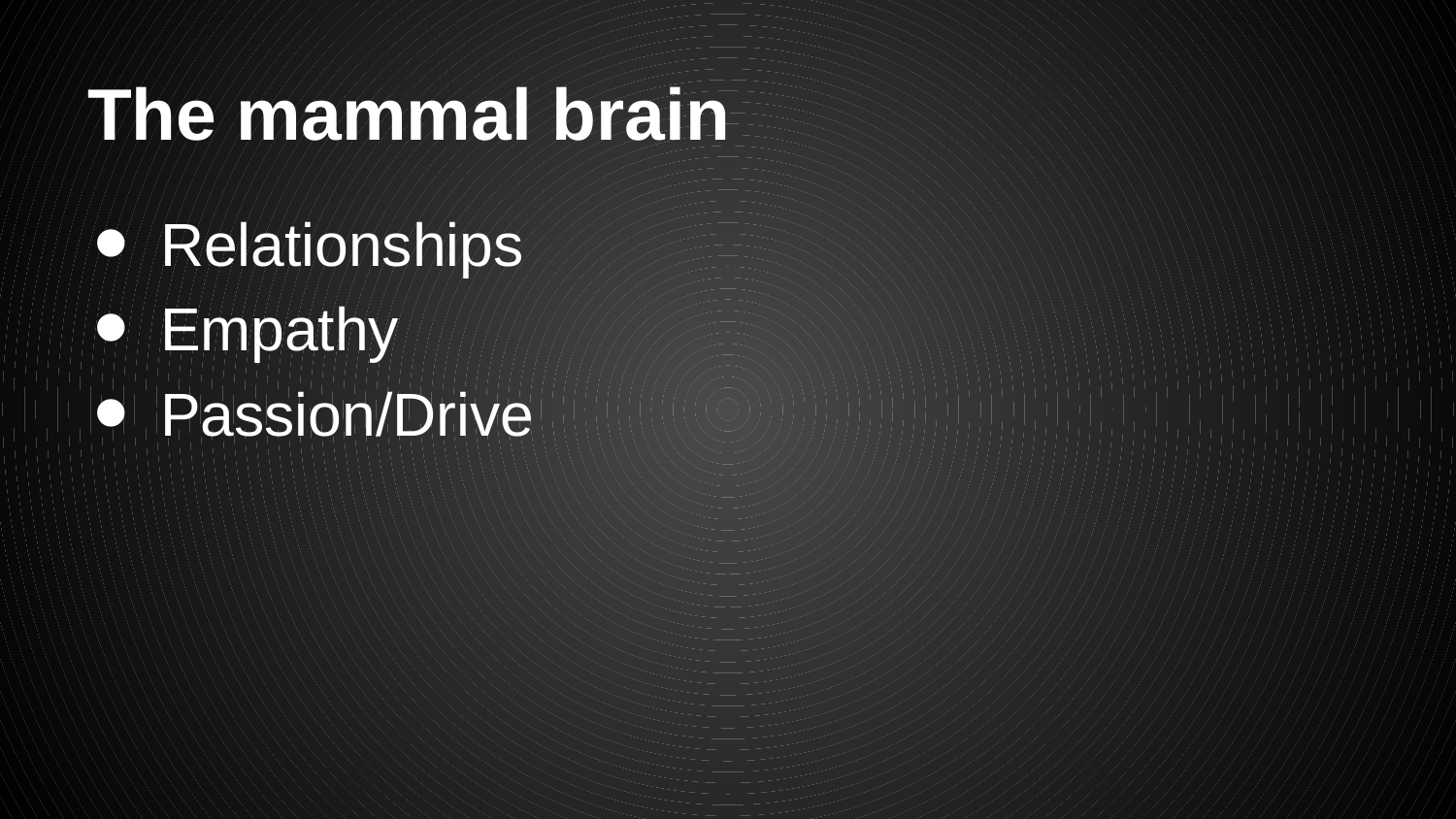

# The mammal brain
Relationships
Empathy
Passion/Drive